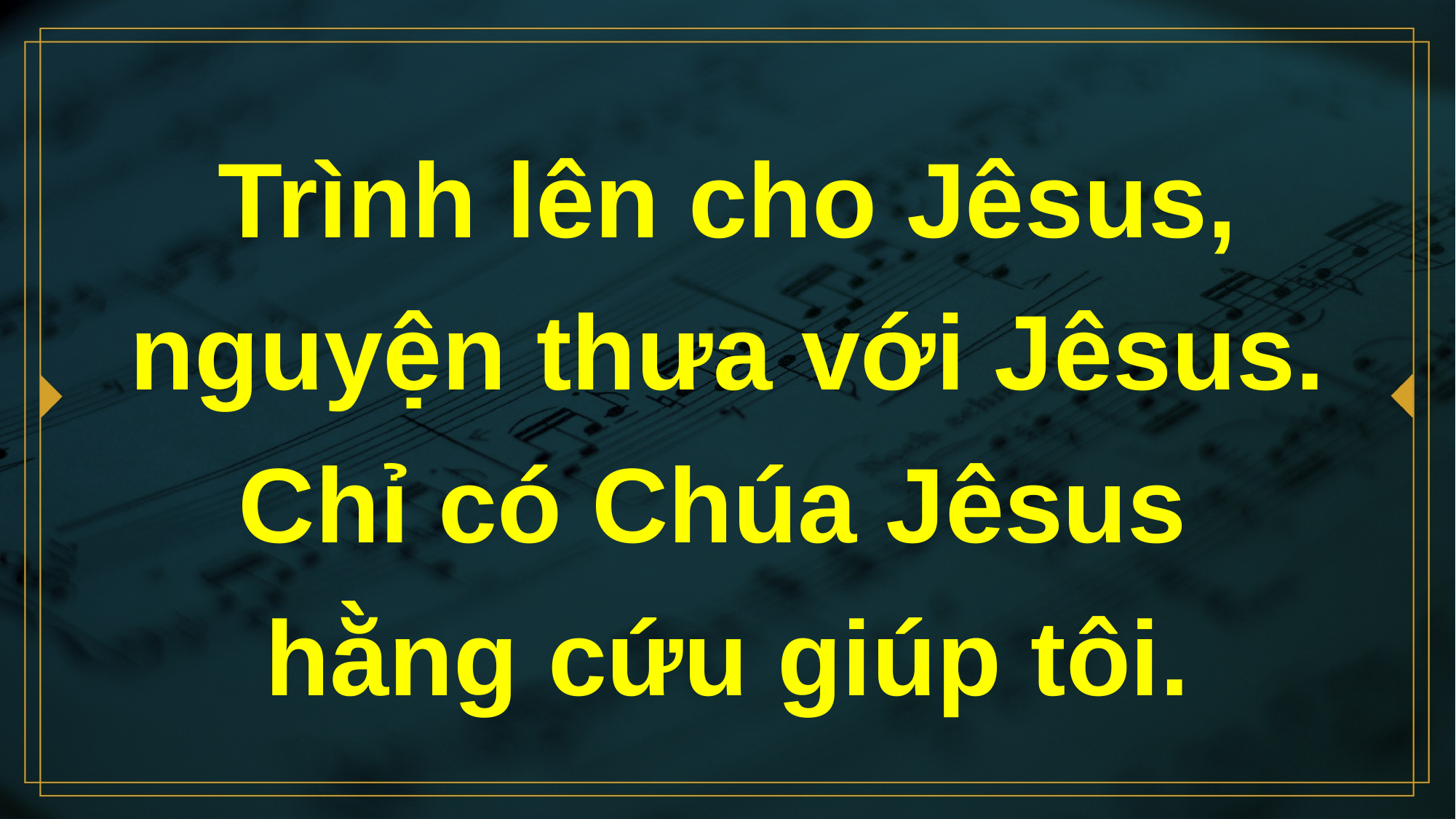

# Trình lên cho Jêsus, nguyện thưa với Jêsus. Chỉ có Chúa Jêsus hằng cứu giúp tôi.